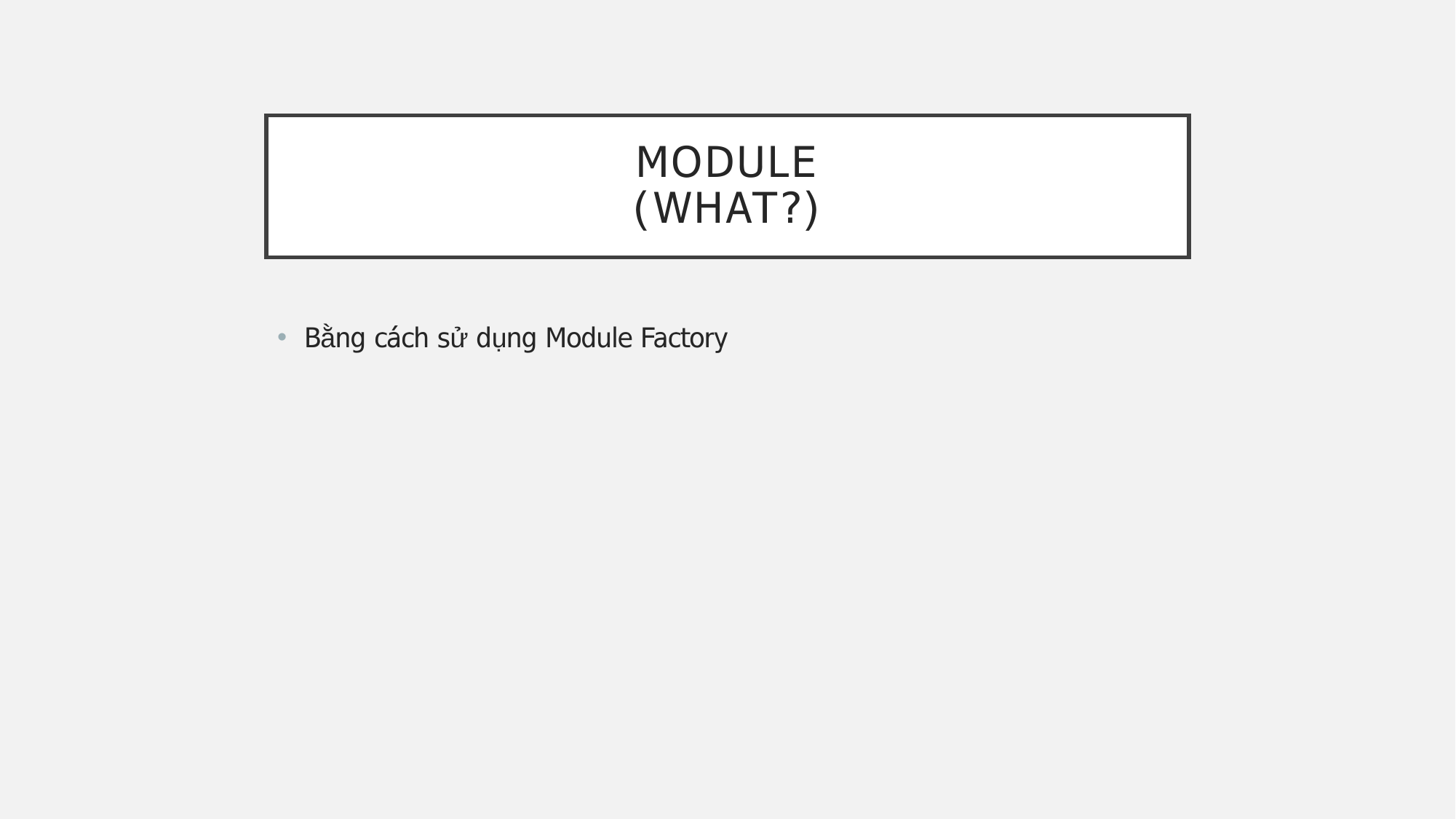

# Module (What?)
Bằng cách sử dụng Module Factory